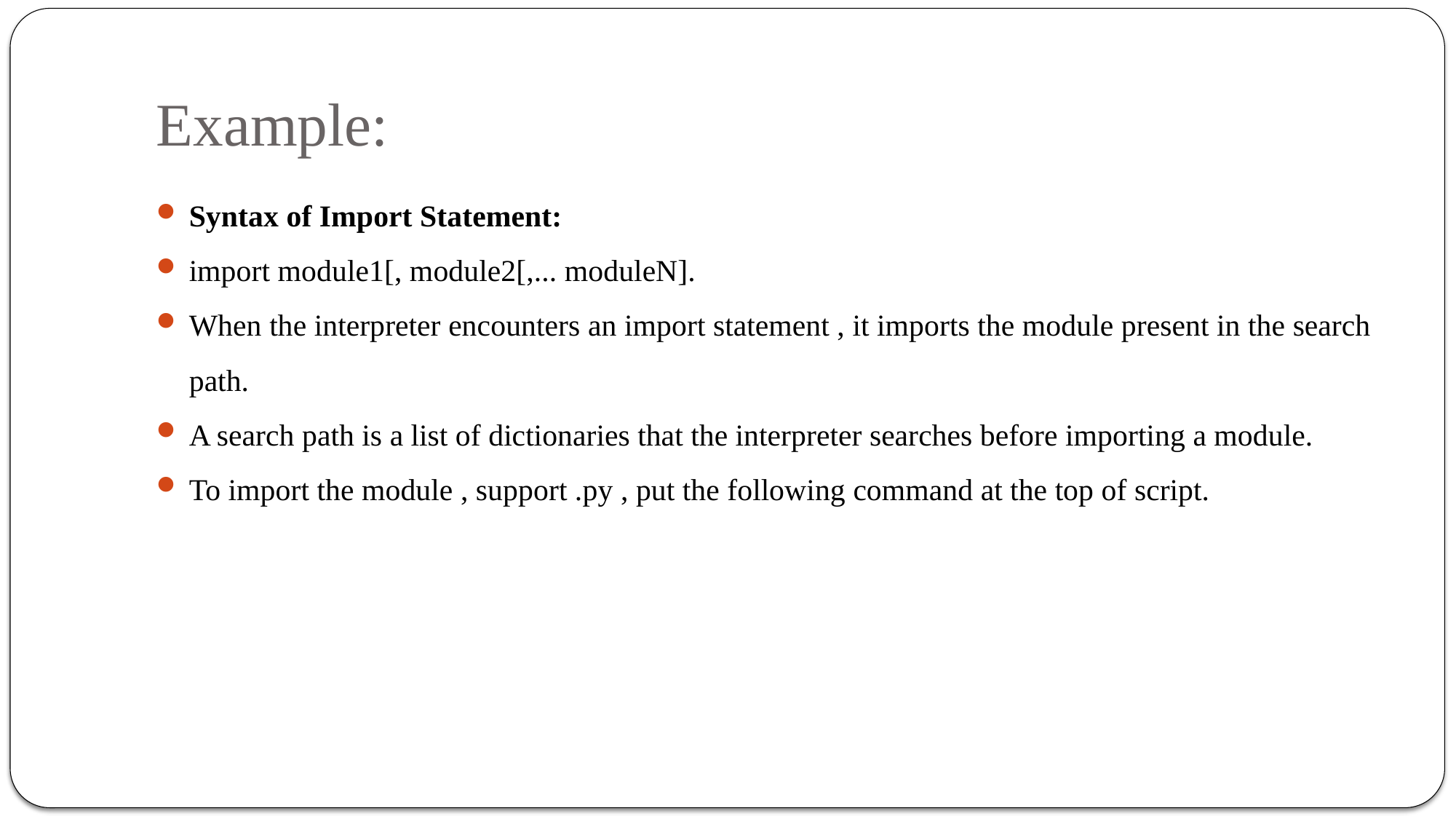

# Example:
Syntax of Import Statement:
import module1[, module2[,... moduleN].
When the interpreter encounters an import statement , it imports the module present in the search path.
A search path is a list of dictionaries that the interpreter searches before importing a module.
To import the module , support .py , put the following command at the top of script.